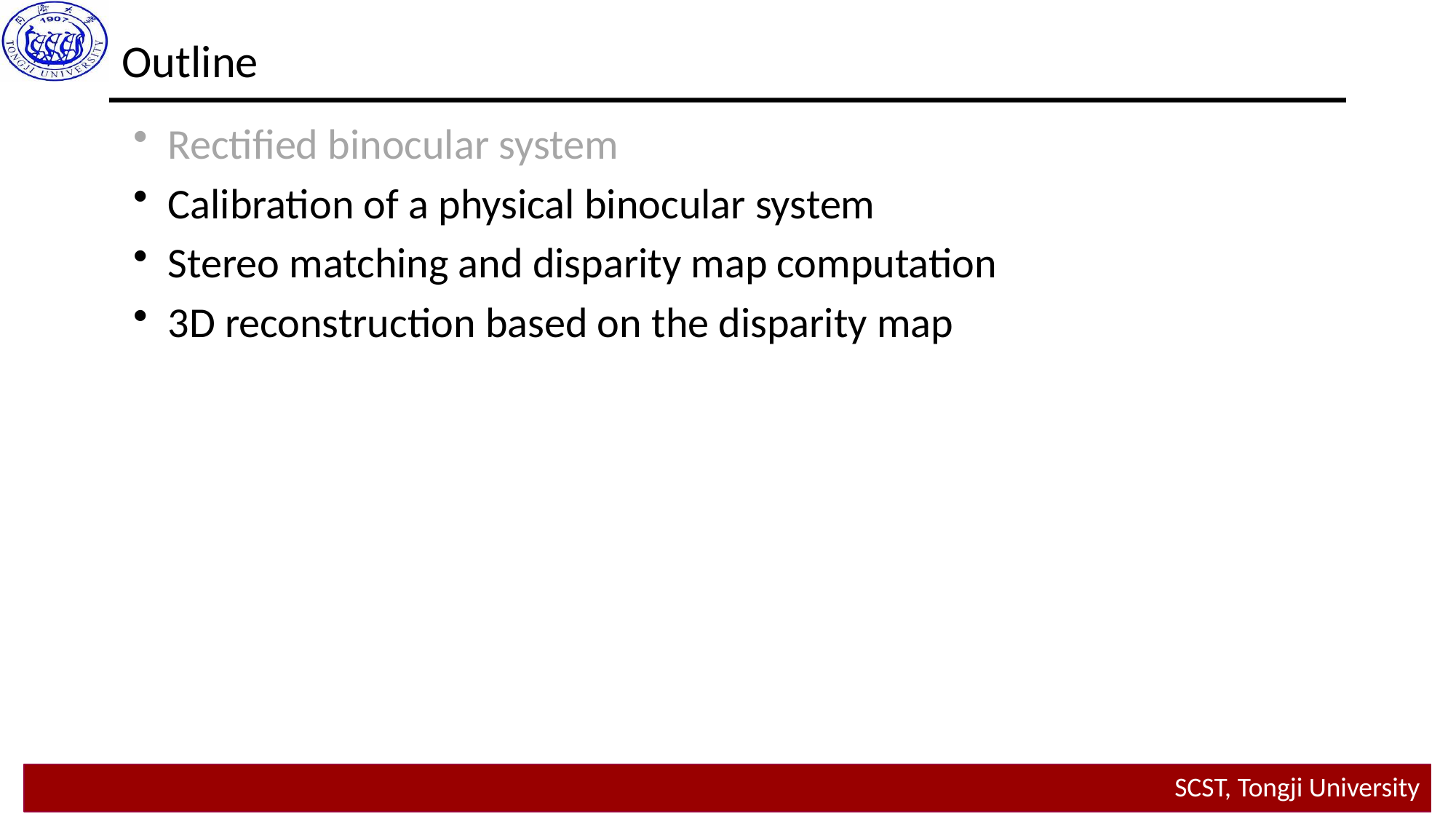

Outline
Rectified binocular system
Calibration of a physical binocular system
Stereo matching and disparity map computation
3D reconstruction based on the disparity map